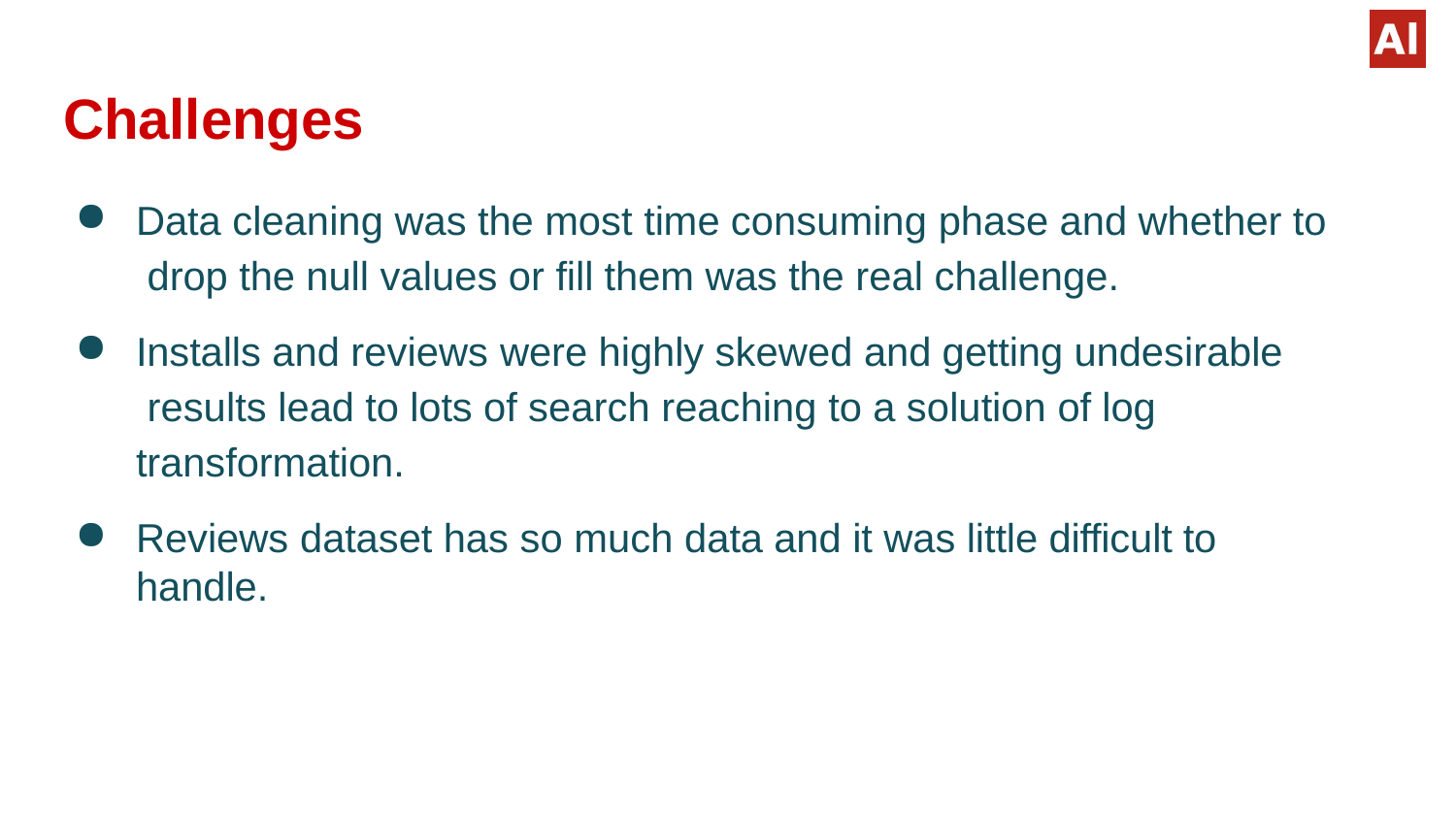

# Challenges
Data cleaning was the most time consuming phase and whether to  drop the null values or fill them was the real challenge.
Installs and reviews were highly skewed and getting undesirable  results lead to lots of search reaching to a solution of log  transformation.
Reviews dataset has so much data and it was little difficult to handle.